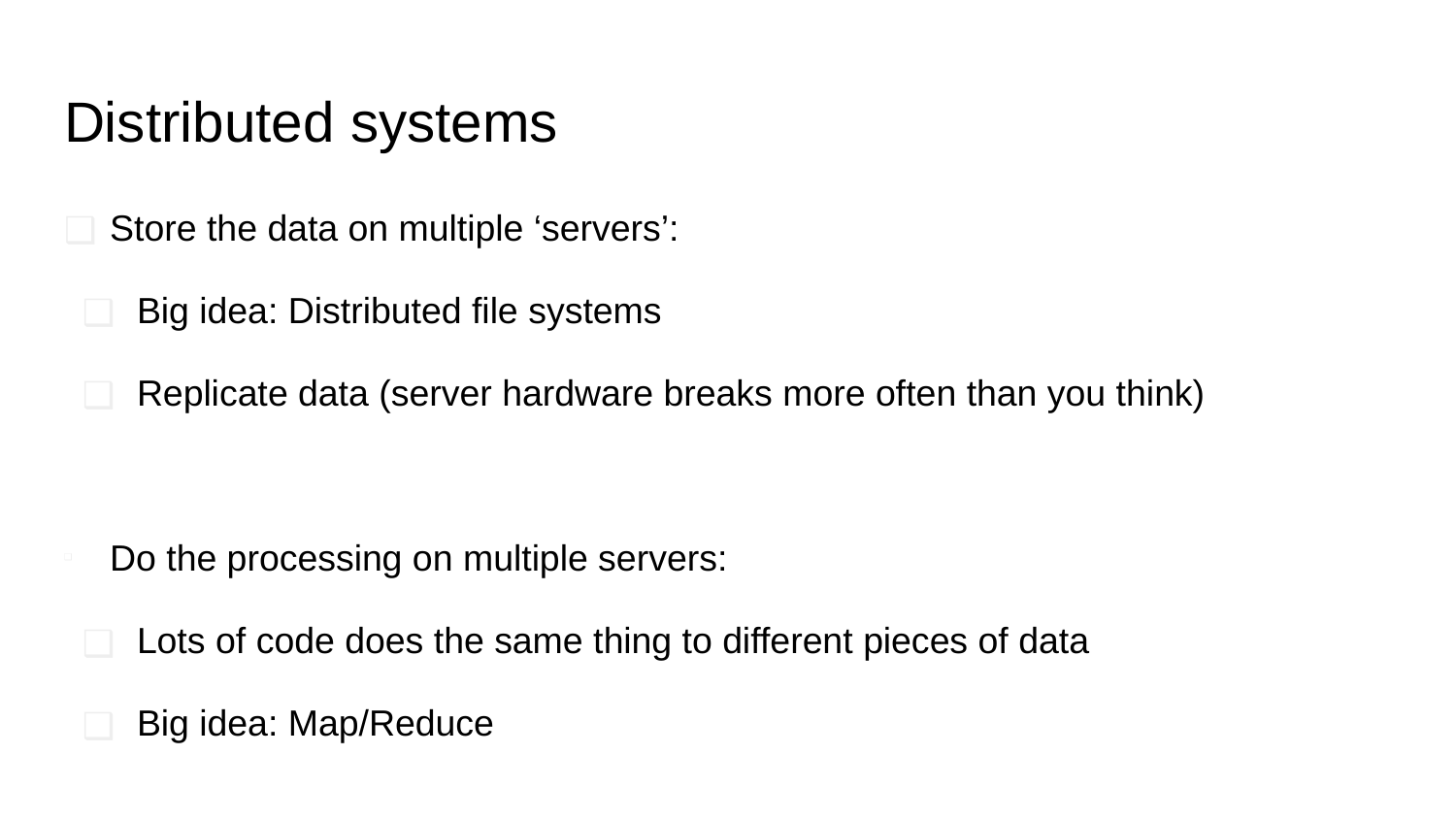

# Distributed systems
Store the data on multiple ‘servers’:
Big idea: Distributed file systems
Replicate data (server hardware breaks more often than you think)

Do the processing on multiple servers:
Lots of code does the same thing to different pieces of data
Big idea: Map/Reduce